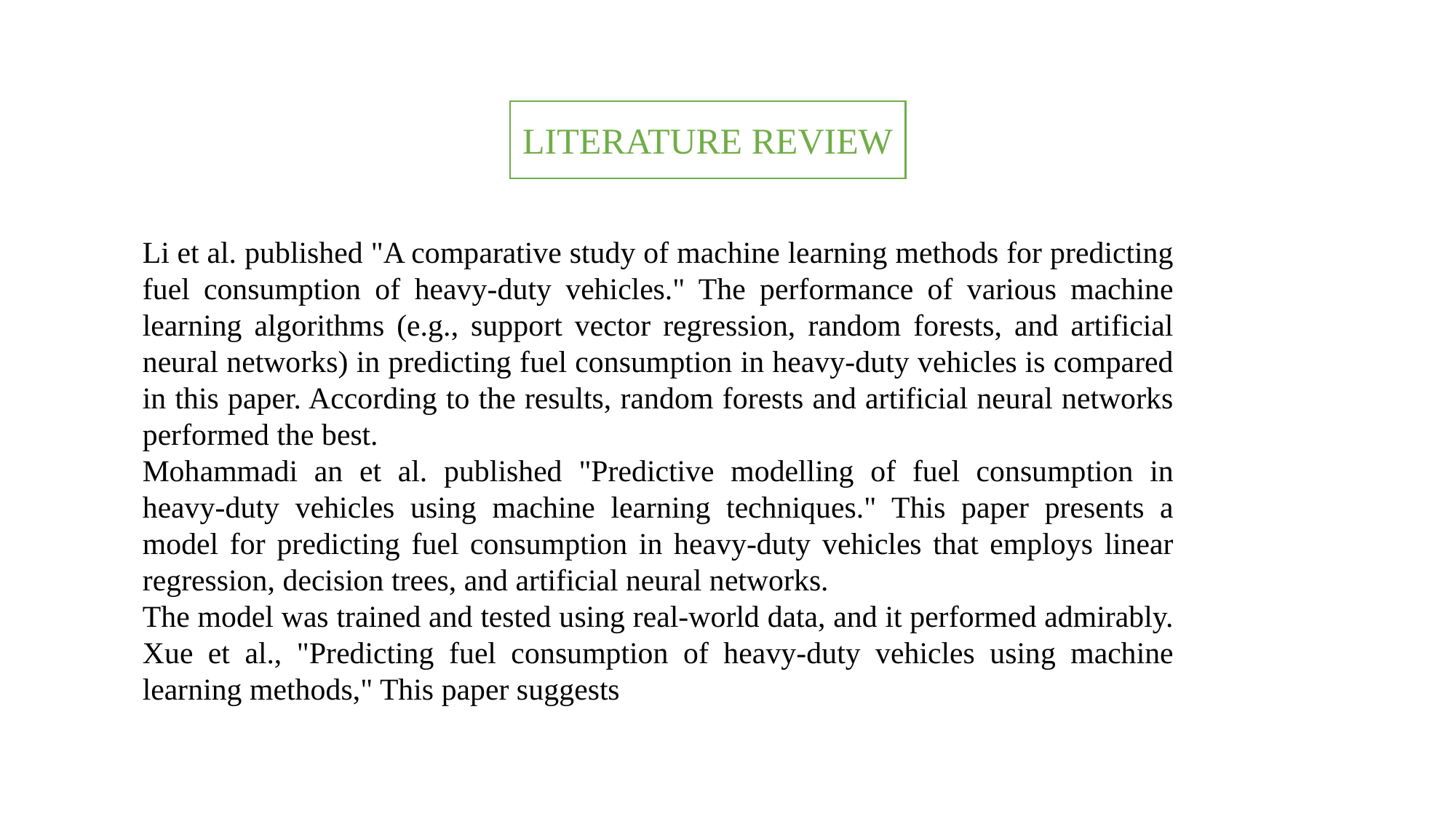

LITERATURE REVIEW

Li et al. published "A comparative study of machine learning methods for predicting fuel consumption of heavy-duty vehicles." The performance of various machine learning algorithms (e.g., support vector regression, random forests, and artificial neural networks) in predicting fuel consumption in heavy-duty vehicles is compared in this paper. According to the results, random forests and artificial neural networks performed the best.
Mohammadi an et al. published "Predictive modelling of fuel consumption in heavy-duty vehicles using machine learning techniques." This paper presents a model for predicting fuel consumption in heavy-duty vehicles that employs linear regression, decision trees, and artificial neural networks.
The model was trained and tested using real-world data, and it performed admirably. Xue et al., "Predicting fuel consumption of heavy-duty vehicles using machine learning methods," This paper suggests